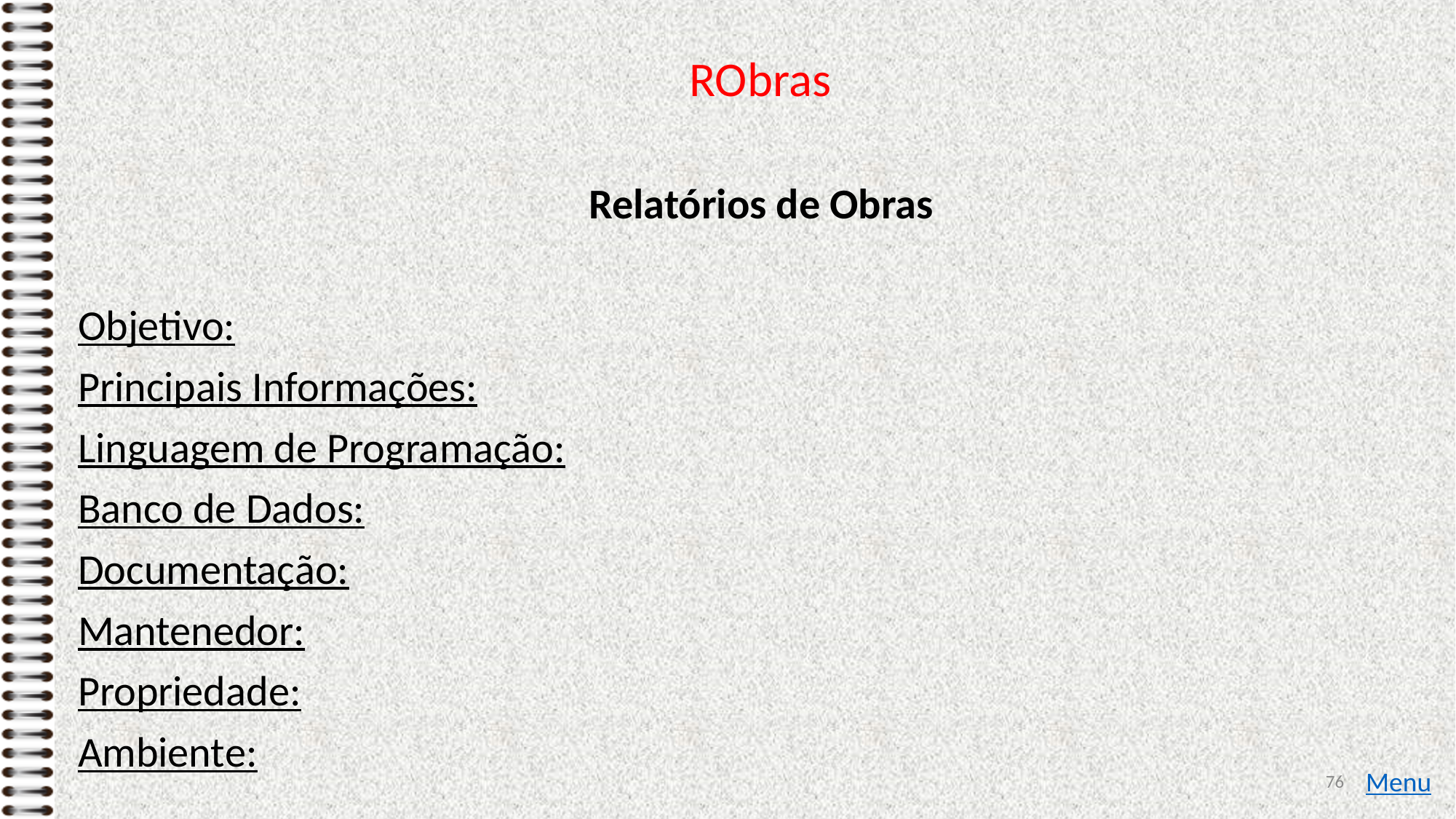

# RObras

Relatórios de Obras

Objetivo:
Principais Informações:
Linguagem de Programação:
Banco de Dados:
Documentação:
Mantenedor:
Propriedade:
Ambiente:
76
Menu